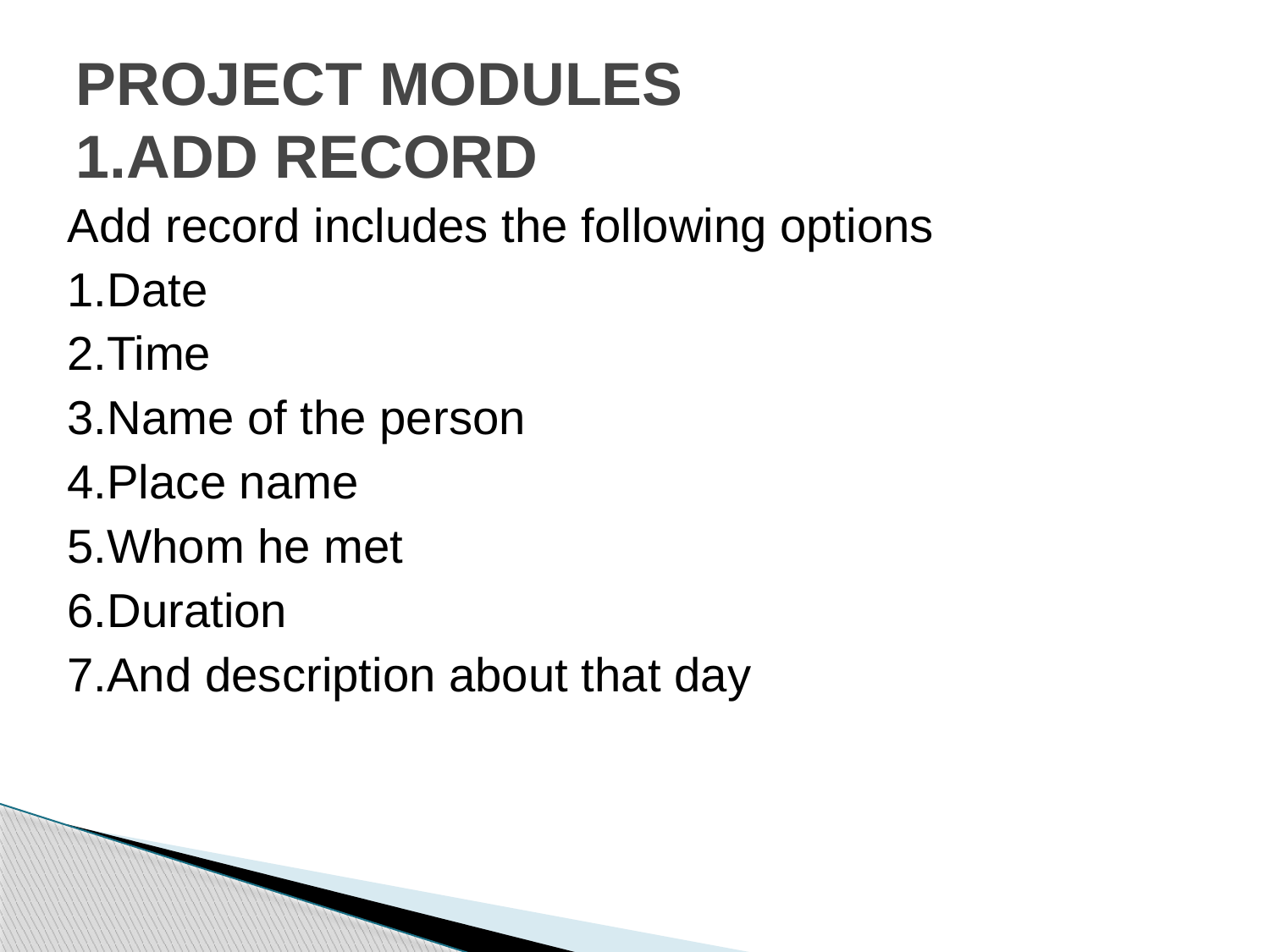

# PROJECT MODULES 1.ADD RECORD
Add record includes the following options
1.Date
2.Time
3.Name of the person
4.Place name
5.Whom he met
6.Duration
7.And description about that day